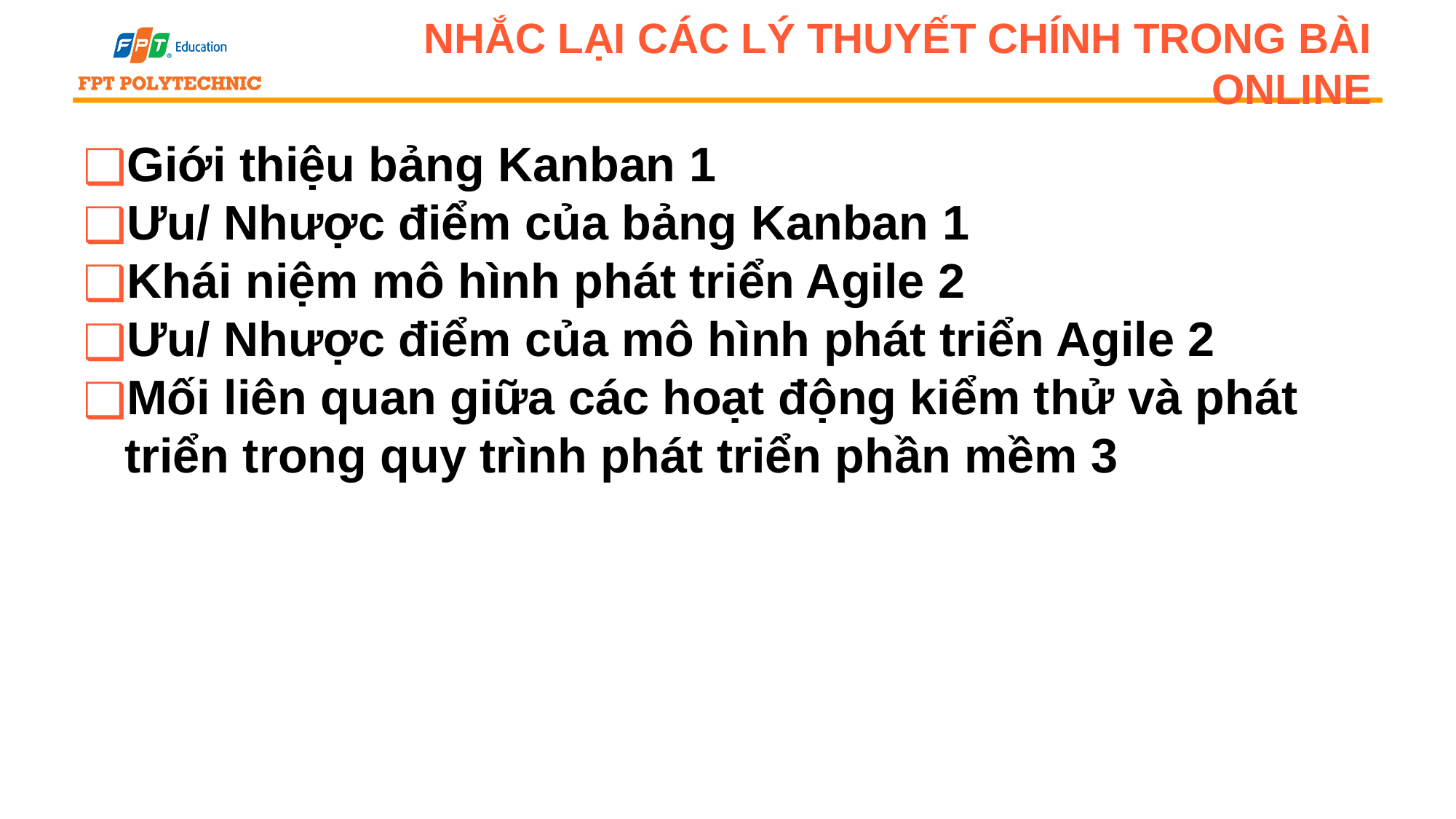

# Nhắc lại các lý thuyết chính trong bài online
Giới thiệu bảng Kanban 1
Ưu/ Nhược điểm của bảng Kanban 1
Khái niệm mô hình phát triển Agile 2
Ưu/ Nhược điểm của mô hình phát triển Agile 2
Mối liên quan giữa các hoạt động kiểm thử và phát triển trong quy trình phát triển phần mềm 3